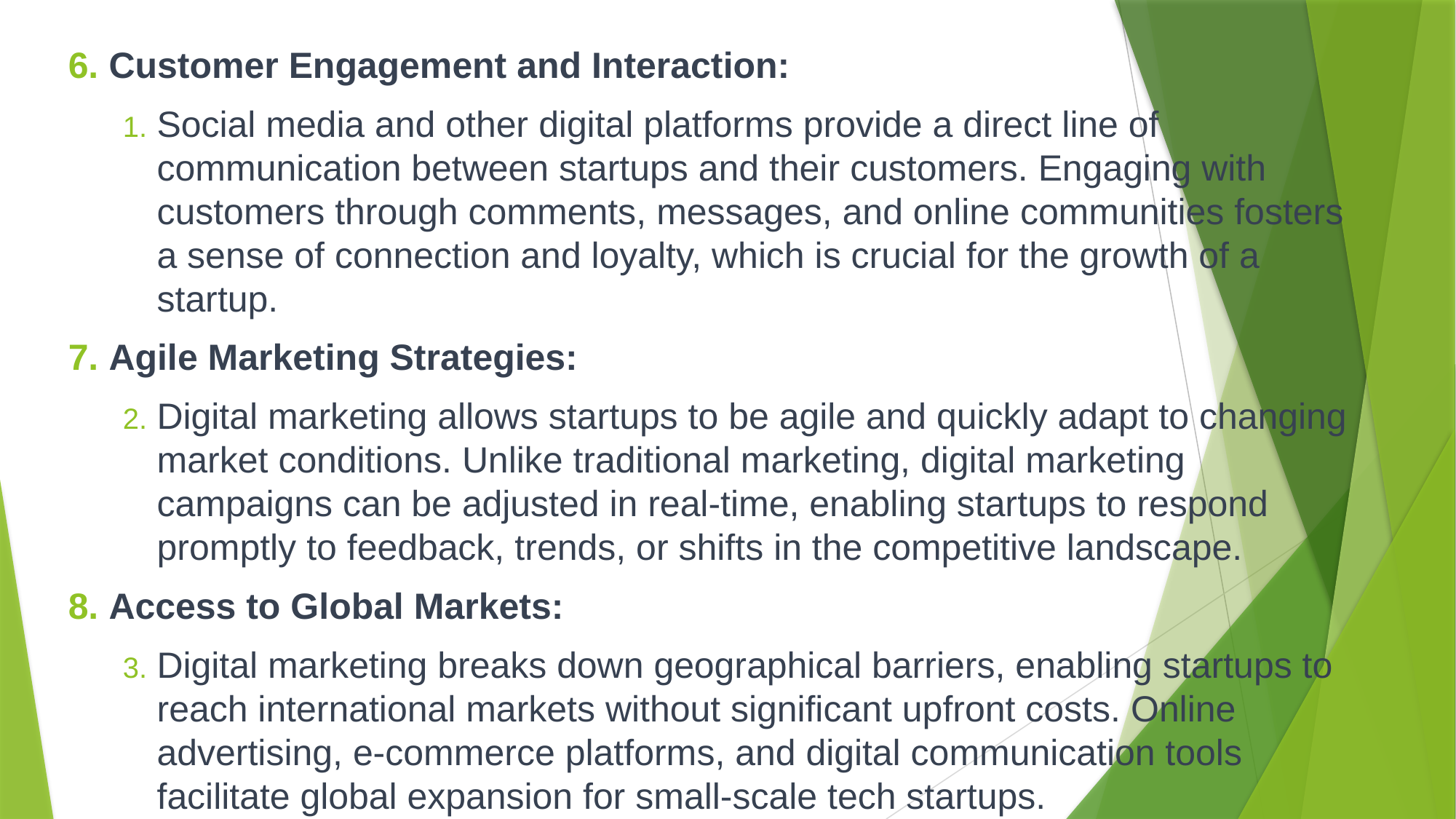

6. Customer Engagement and Interaction:
Social media and other digital platforms provide a direct line of communication between startups and their customers. Engaging with customers through comments, messages, and online communities fosters a sense of connection and loyalty, which is crucial for the growth of a startup.
7. Agile Marketing Strategies:
Digital marketing allows startups to be agile and quickly adapt to changing market conditions. Unlike traditional marketing, digital marketing campaigns can be adjusted in real-time, enabling startups to respond promptly to feedback, trends, or shifts in the competitive landscape.
8. Access to Global Markets:
Digital marketing breaks down geographical barriers, enabling startups to reach international markets without significant upfront costs. Online advertising, e-commerce platforms, and digital communication tools facilitate global expansion for small-scale tech startups.